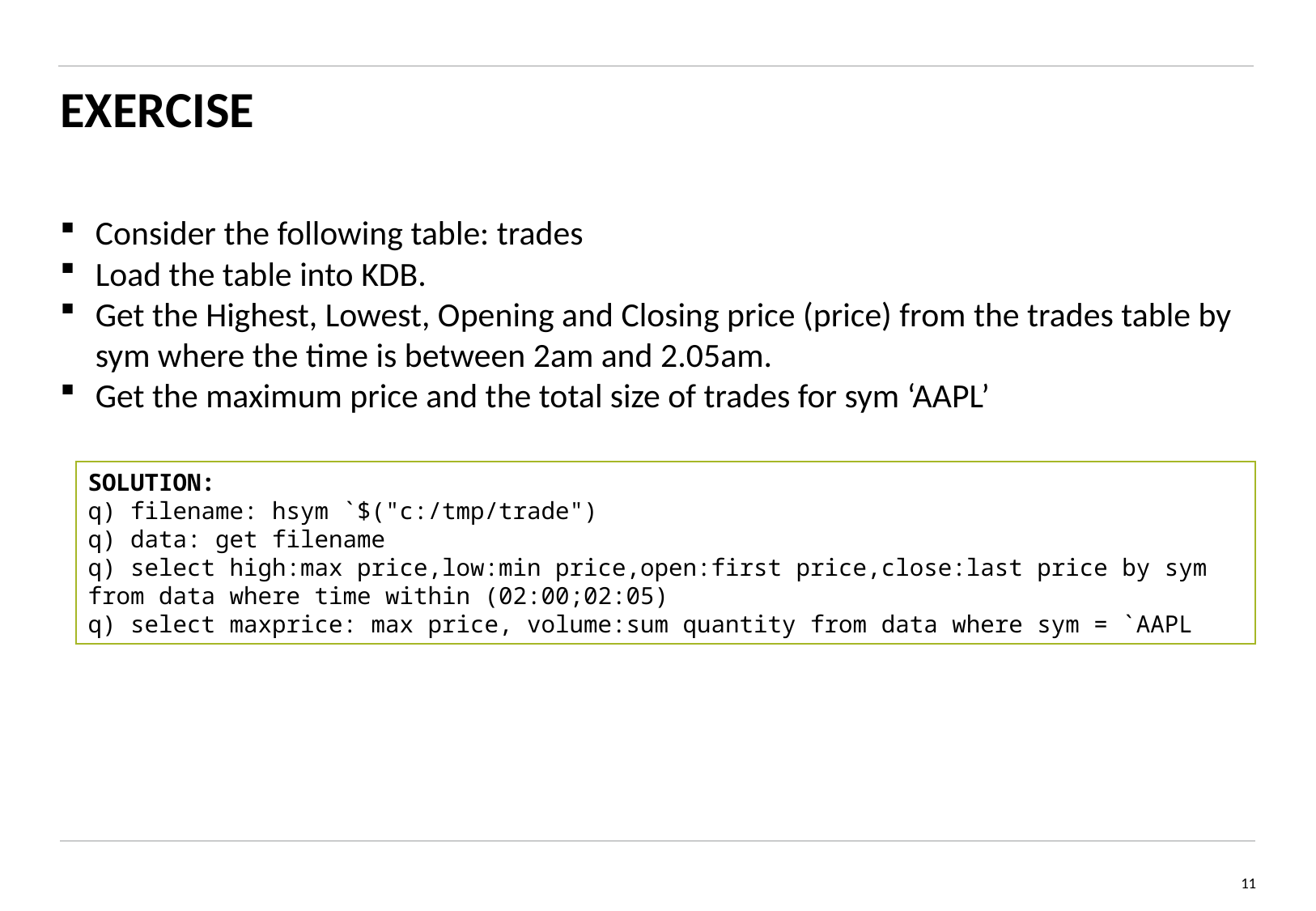

# EXERCISE
Consider the following table: trades
Load the table into KDB.
Get the Highest, Lowest, Opening and Closing price (price) from the trades table by sym where the time is between 2am and 2.05am.
Get the maximum price and the total size of trades for sym ‘AAPL’
SOLUTION:
q) filename: hsym `$("c:/tmp/trade")
q) data: get filename
q) select high:max price,low:min price,open:first price,close:last price by sym from data where time within (02:00;02:05)
q) select maxprice: max price, volume:sum quantity from data where sym = `AAPL
11